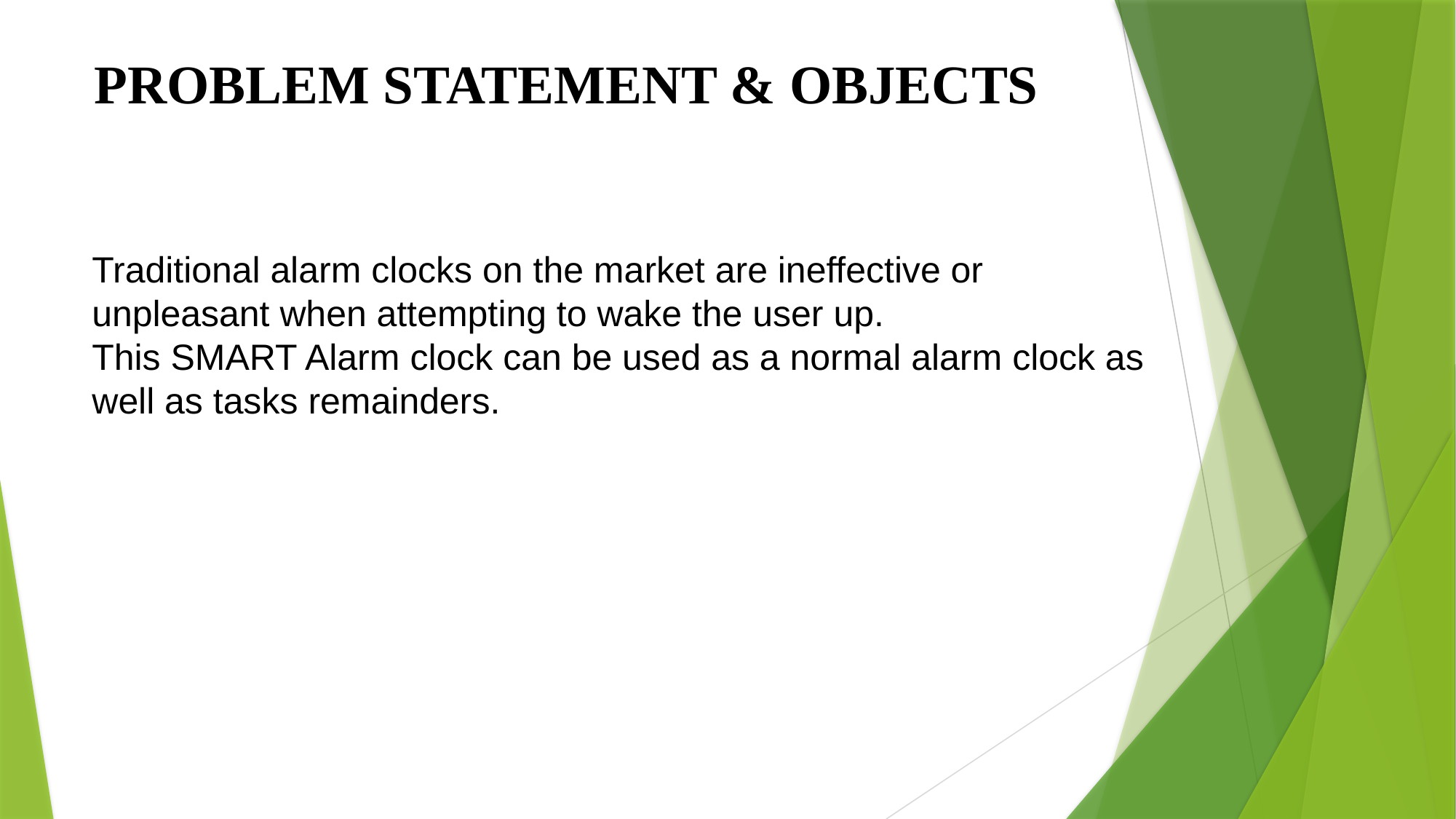

PROBLEM STATEMENT & OBJECTS
Traditional alarm clocks on the market are ineffective or unpleasant when attempting to wake the user up.
This SMART Alarm clock can be used as a normal alarm clock as well as tasks remainders.